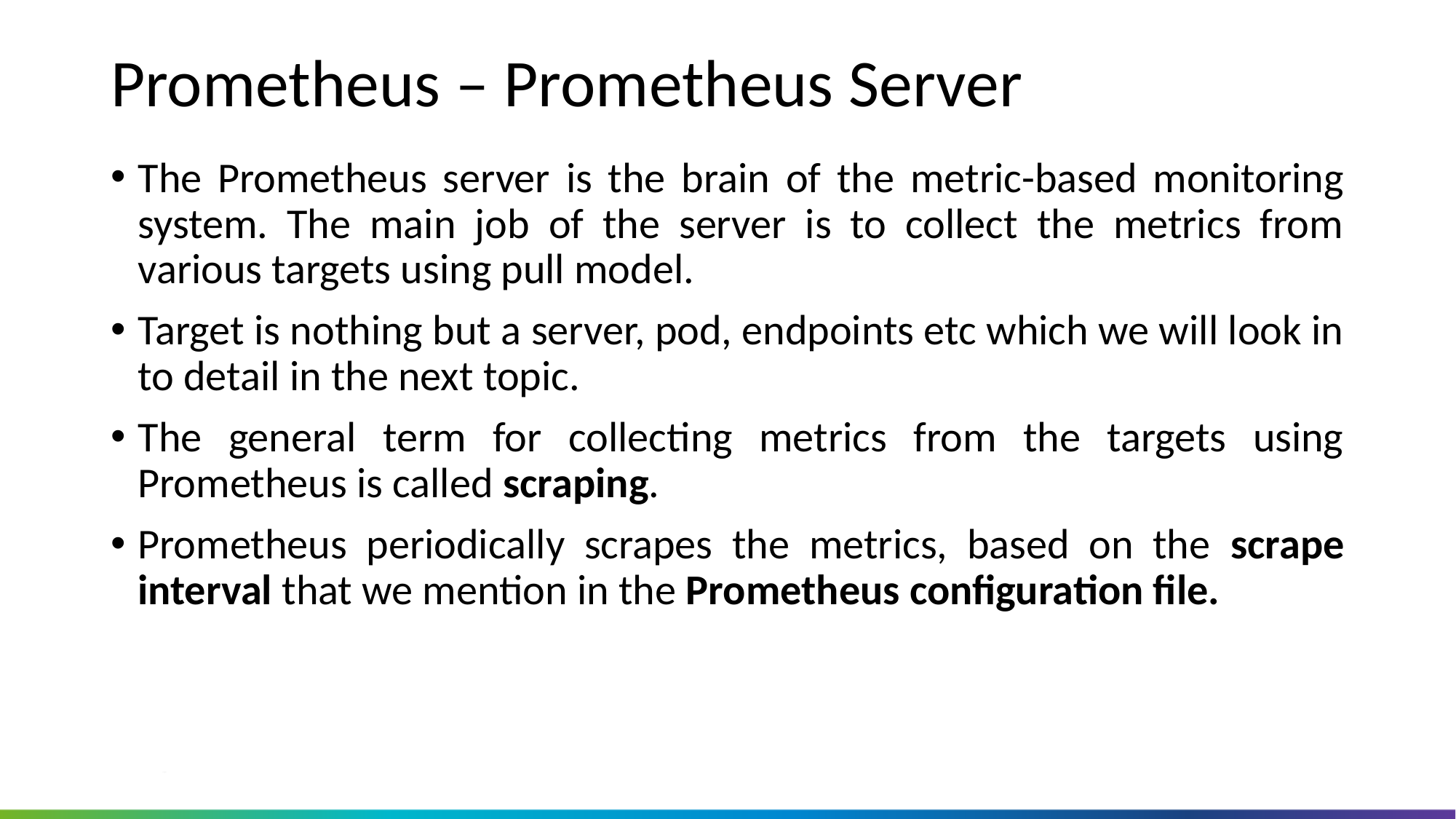

Prometheus – Prometheus Server
The Prometheus server is the brain of the metric-based monitoring system. The main job of the server is to collect the metrics from various targets using pull model.
Target is nothing but a server, pod, endpoints etc which we will look in to detail in the next topic.
The general term for collecting metrics from the targets using Prometheus is called scraping.
Prometheus periodically scrapes the metrics, based on the scrape interval that we mention in the Prometheus configuration file.